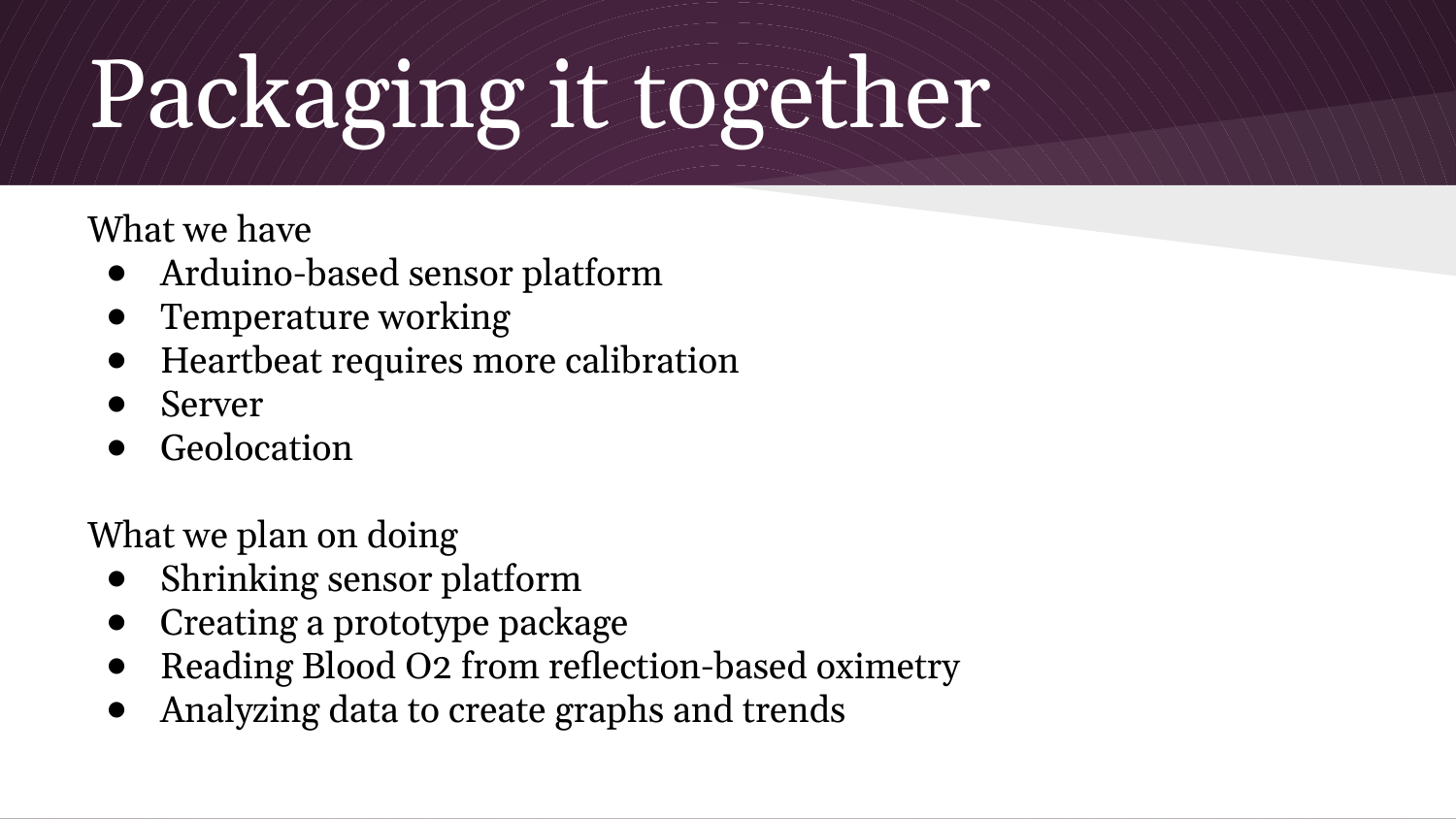

# Packaging it together
What we have
Arduino-based sensor platform
Temperature working
Heartbeat requires more calibration
Server
Geolocation

What we plan on doing
Shrinking sensor platform
Creating a prototype package
Reading Blood O2 from reflection-based oximetry
Analyzing data to create graphs and trends